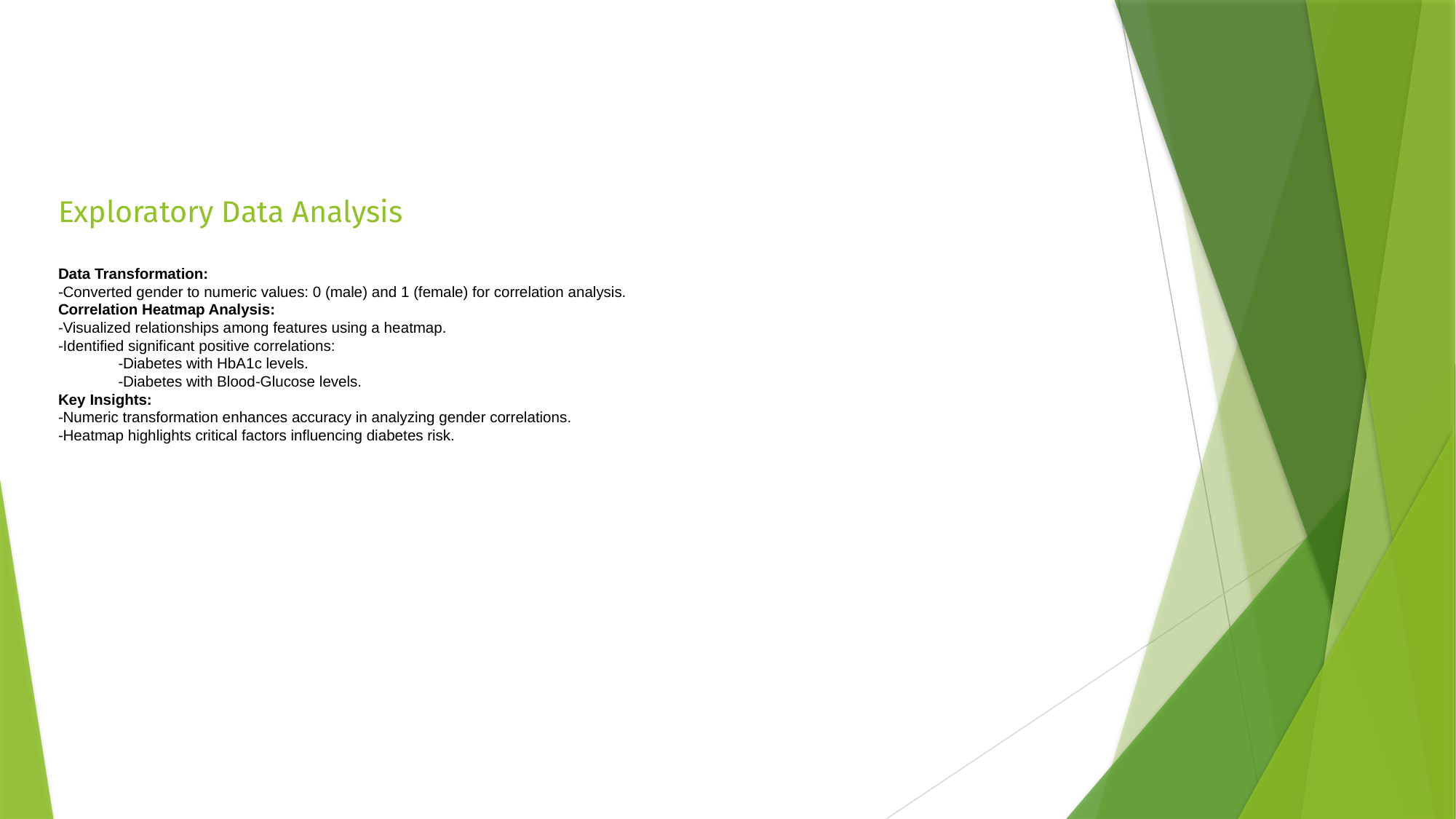

# Exploratory Data Analysis Data Transformation: -Converted gender to numeric values: 0 (male) and 1 (female) for correlation analysis. Correlation Heatmap Analysis: -Visualized relationships among features using a heatmap. -Identified significant positive correlations: -Diabetes with HbA1c levels. -Diabetes with Blood-Glucose levels. Key Insights: -Numeric transformation enhances accuracy in analyzing gender correlations. -Heatmap highlights critical factors influencing diabetes risk.